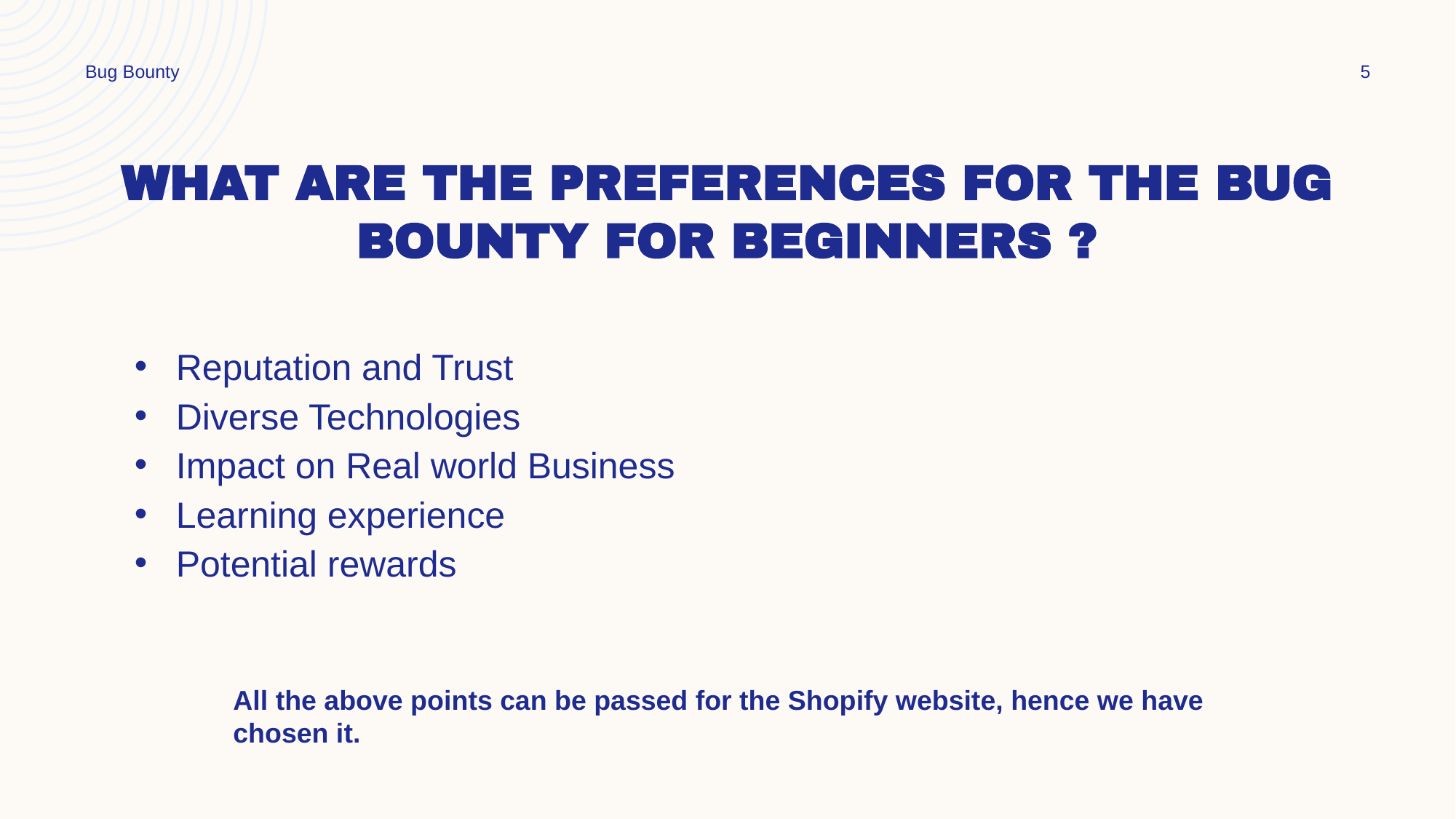

Bug Bounty
5
# What are the preferences for the bug bounty for beginners ?
Reputation and Trust
Diverse Technologies
Impact on Real world Business
Learning experience
Potential rewards

All the above points can be passed for the Shopify website, hence we have chosen it.